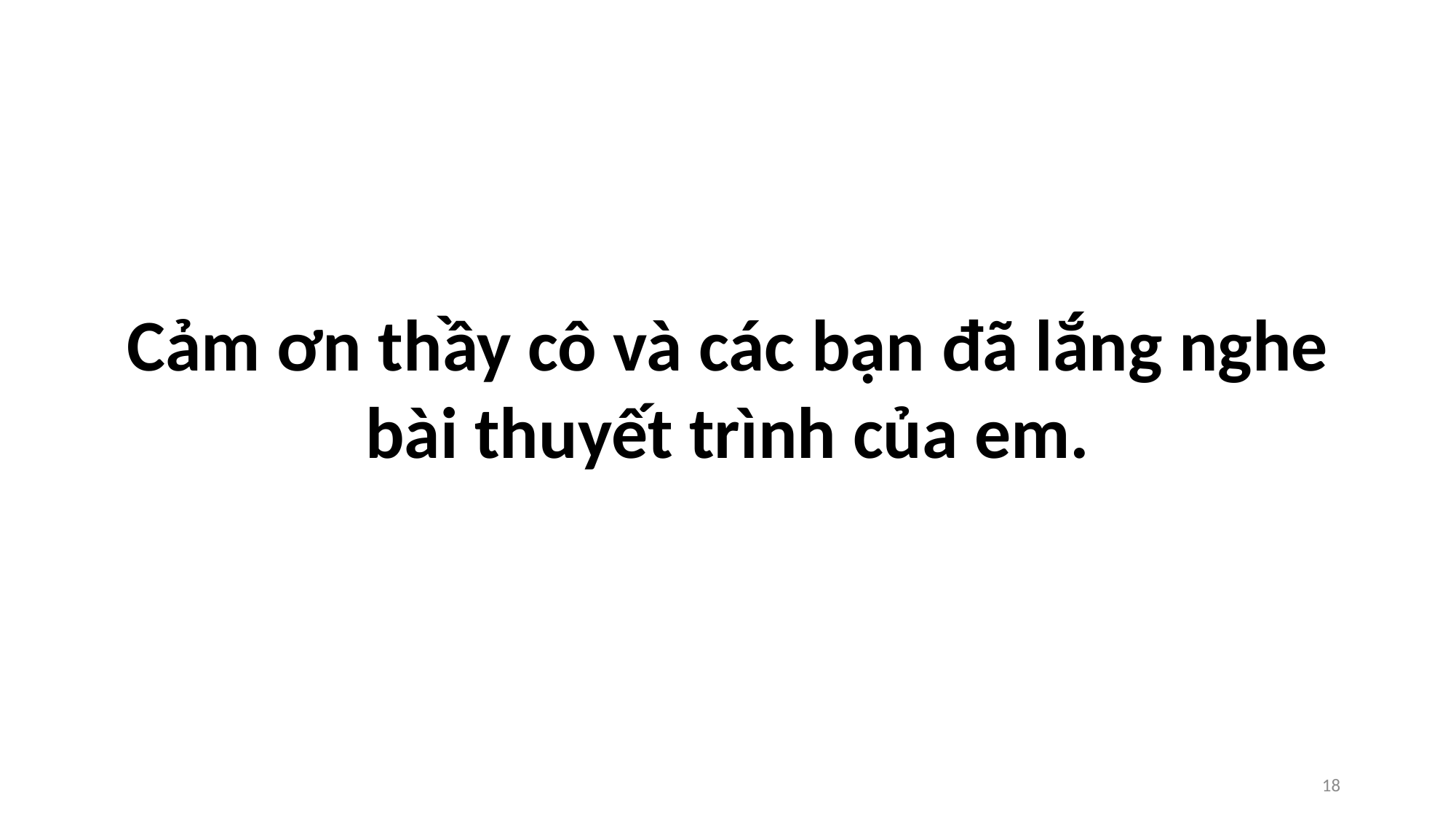

Cảm ơn thầy cô và các bạn đã lắng nghe bài thuyết trình của em.
18